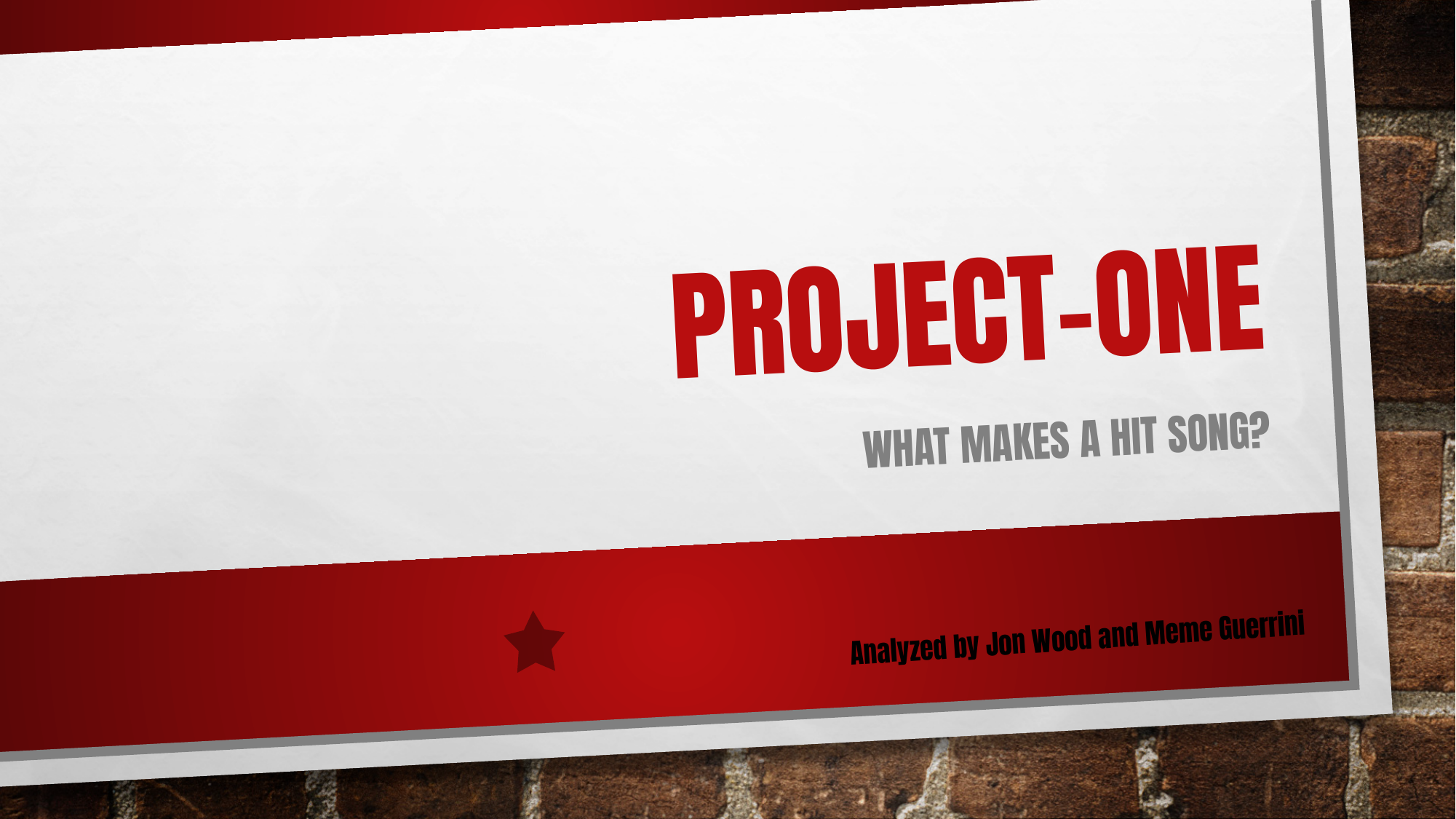

# Project-one
What makes a Hit Song?
Analyzed by Jon Wood and Meme Guerrini